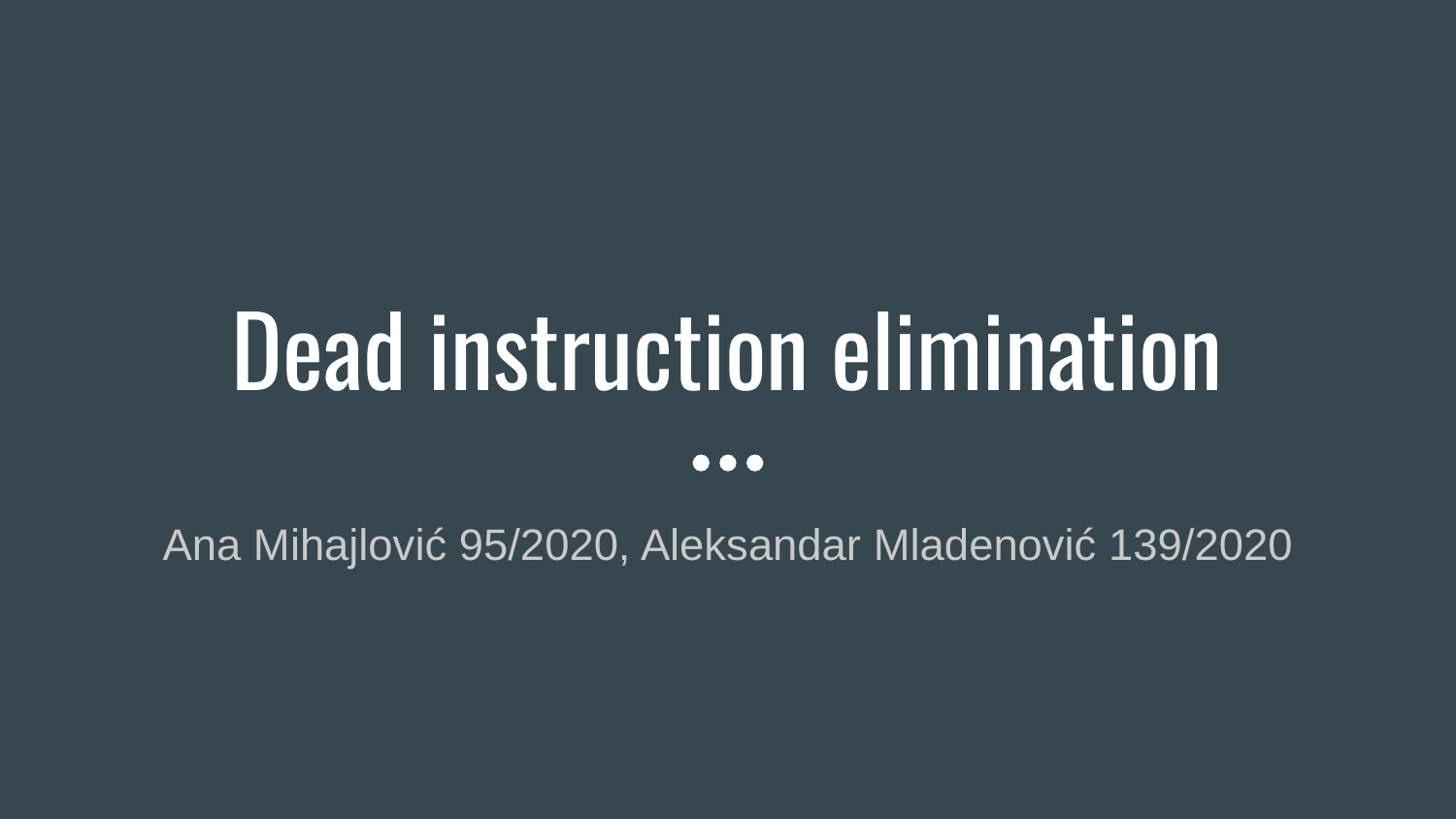

# Dead instruction elimination
Ana Mihajlović 95/2020, Aleksandar Mladenović 139/2020